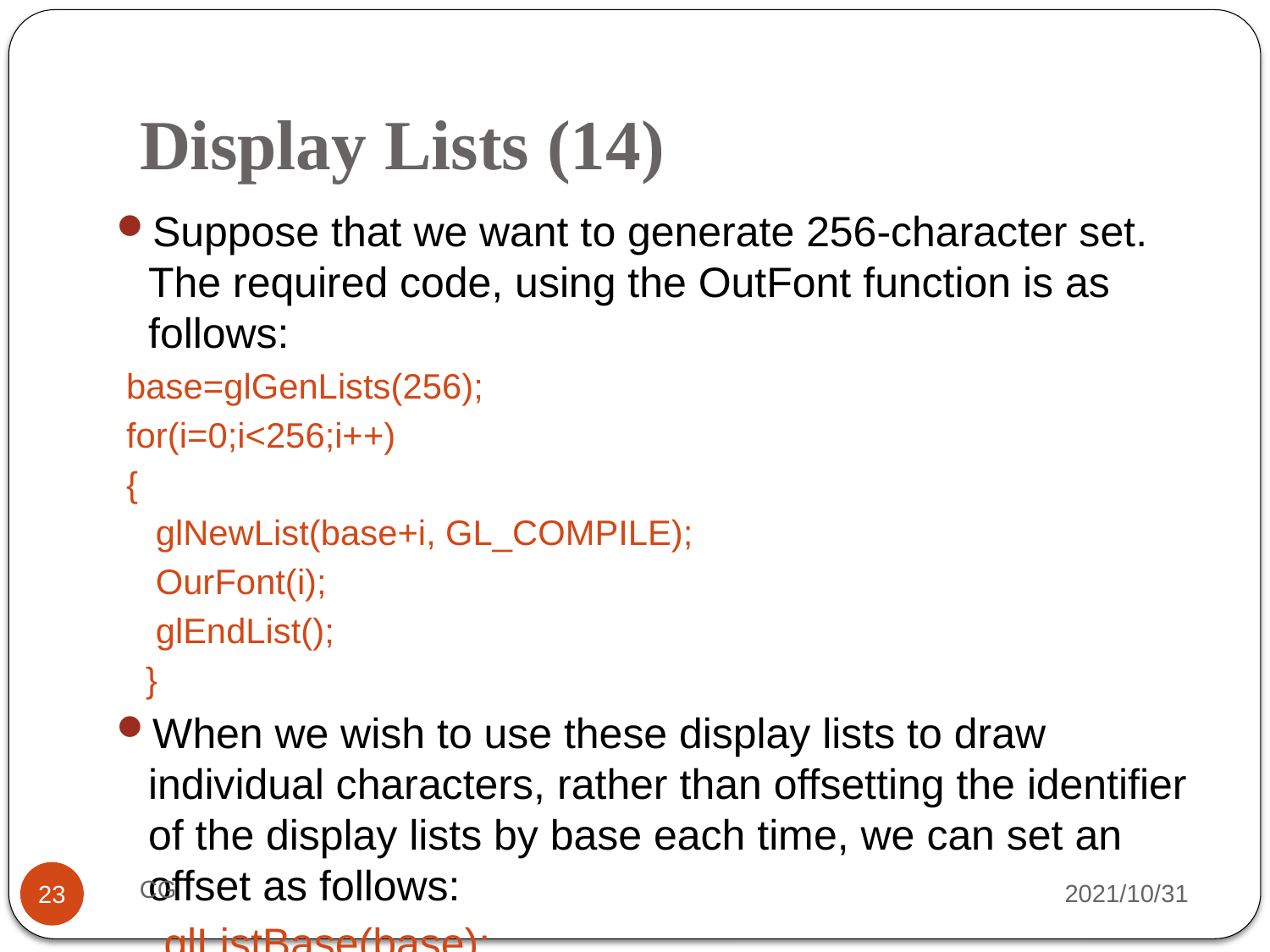

# Display Lists (14)
Suppose that we want to generate 256-character set. The required code, using the OutFont function is as follows:
 base=glGenLists(256);
 for(i=0;i<256;i++)
 {
    glNewList(base+i, GL_COMPILE);
    OurFont(i);
    glEndList();
   }
When we wish to use these display lists to draw individual characters, rather than offsetting the identifier of the display lists by base each time, we can set an offset as follows:
    glListBase(base);
CG
2021/10/31
23